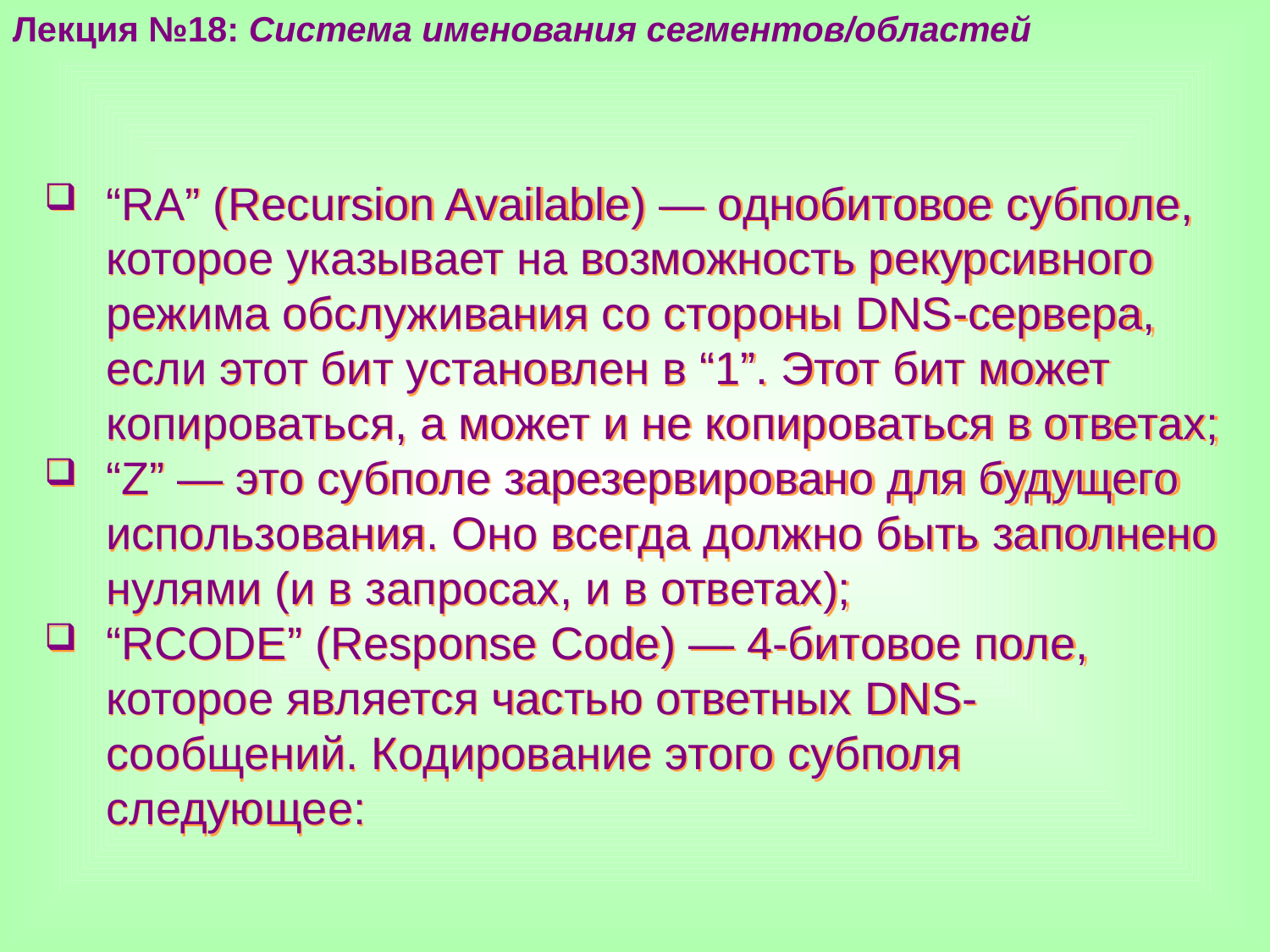

Лекция №18: Система именования сегментов/областей
“RA” (Recursion Available) — однобитовое субполе, которое указывает на возможность рекурсивного режима обслуживания со стороны DNS-сервера, если этот бит установлен в “1”. Этот бит может копироваться, а может и не копироваться в ответах;
“Z” — это субполе зарезервировано для будущего использования. Оно всегда должно быть заполнено нулями (и в запросах, и в ответах);
“RCODE” (Response Code) — 4-битовое поле, которое является частью ответных DNS-сообщений. Кодирование этого субполя следующее: